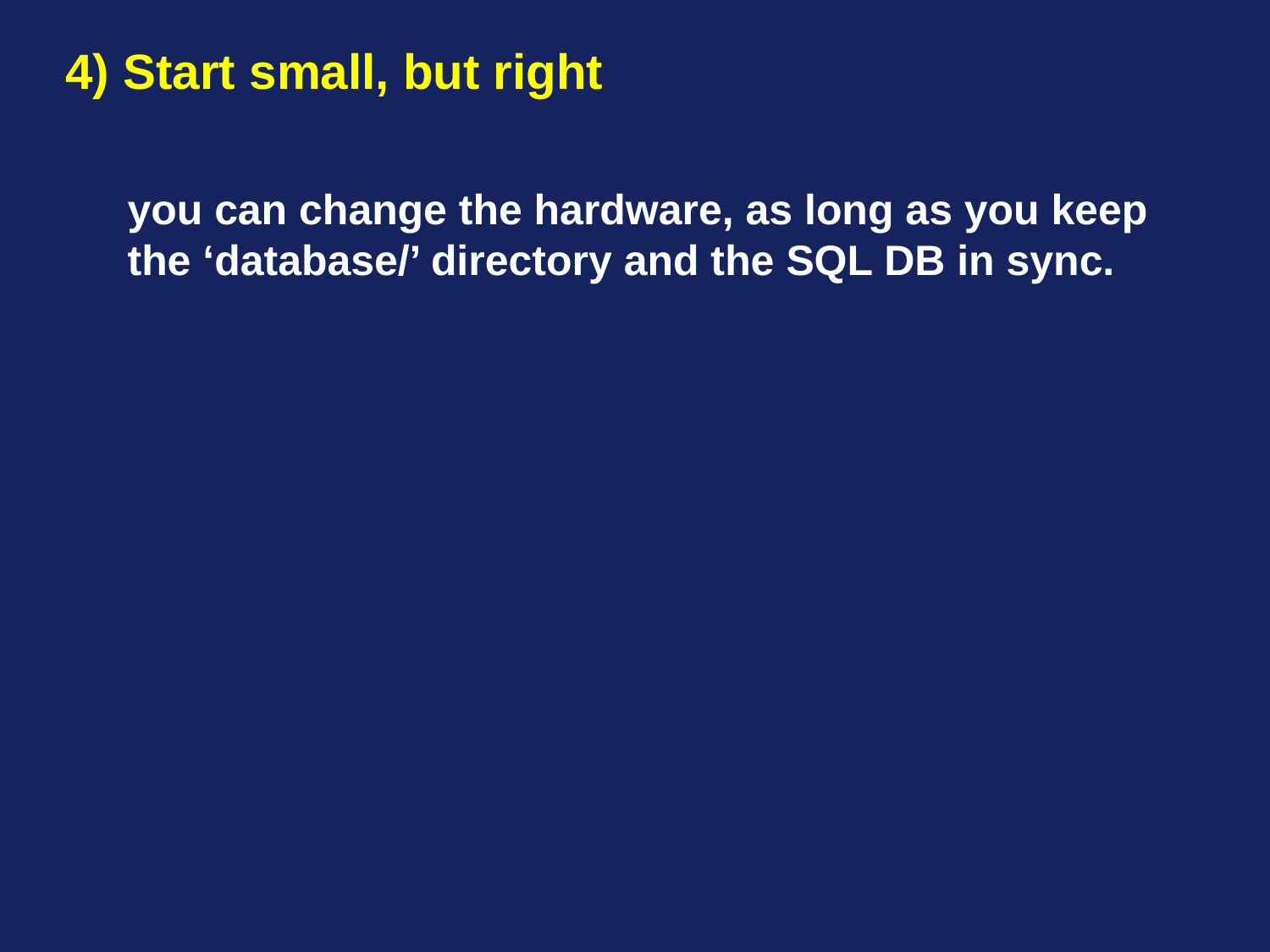

4) Start small, but right
you can change the hardware, as long as you keep the ‘database/’ directory and the SQL DB in sync.